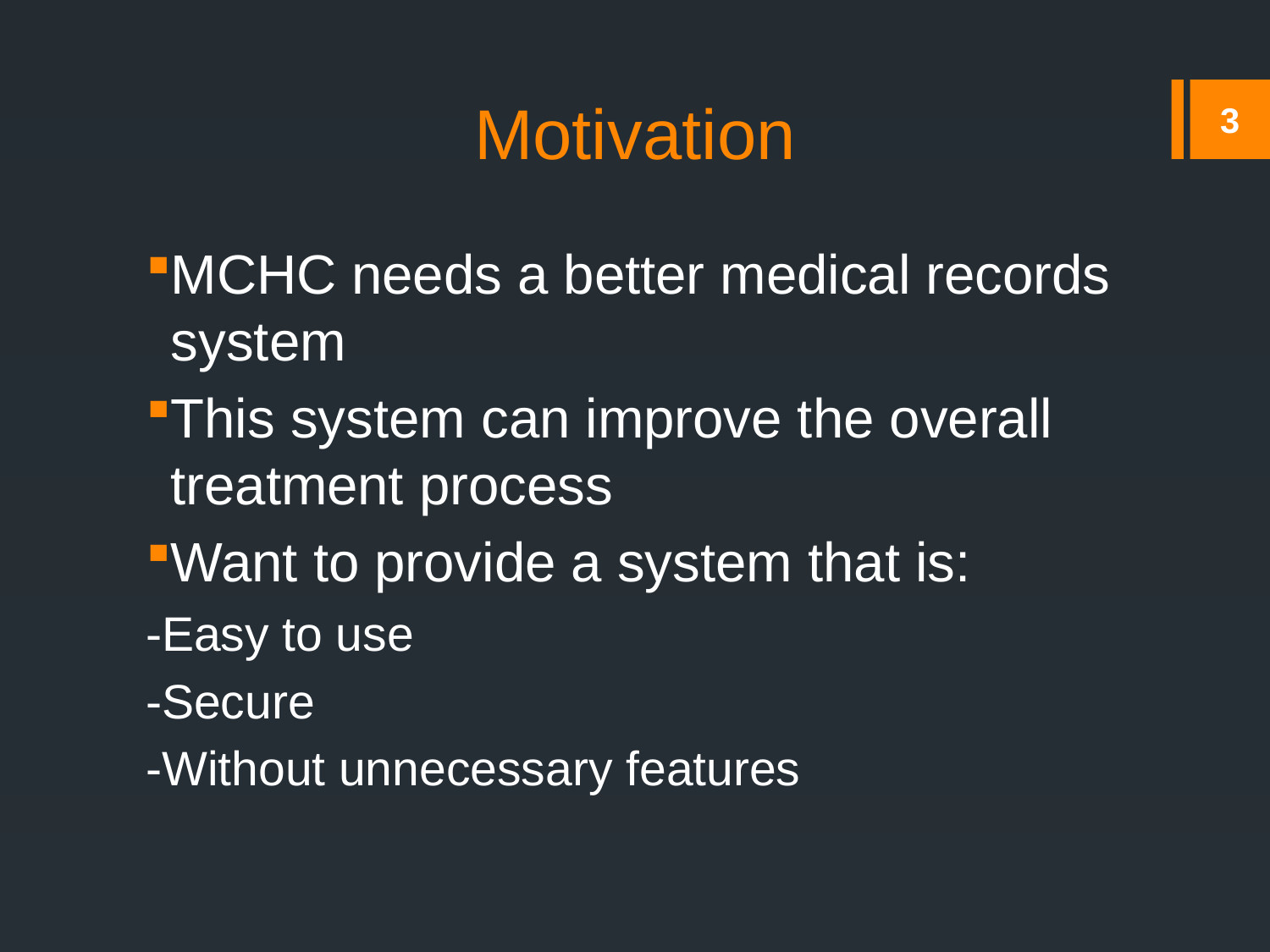

# Motivation
3
MCHC needs a better medical records system
This system can improve the overall treatment process
Want to provide a system that is:
	-Easy to use
	-Secure
	-Without unnecessary features